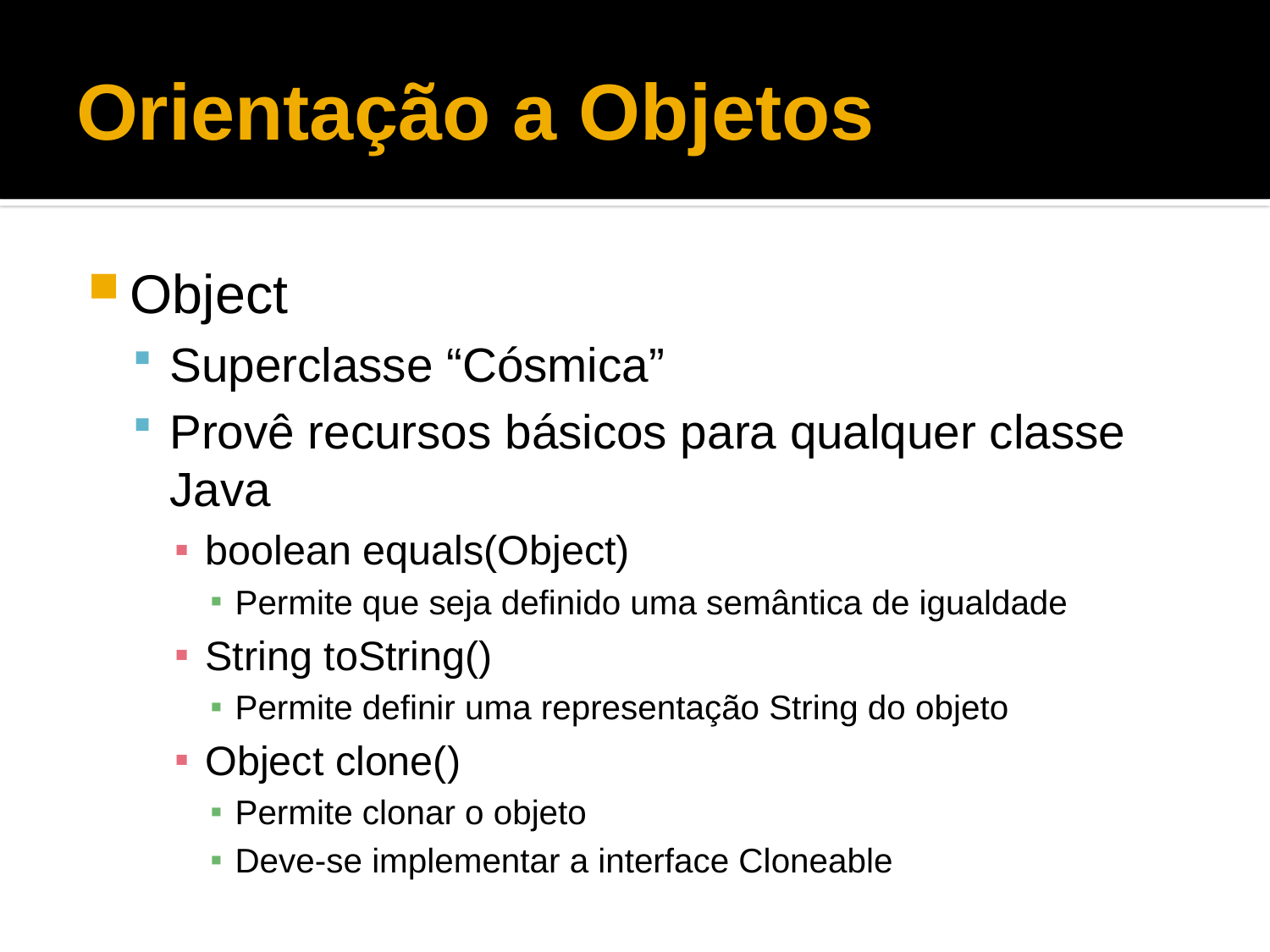

# Orientação a Objetos
Object
Superclasse “Cósmica”
Provê recursos básicos para qualquer classe Java
boolean equals(Object)
Permite que seja definido uma semântica de igualdade
String toString()
Permite definir uma representação String do objeto
Object clone()
Permite clonar o objeto
Deve-se implementar a interface Cloneable